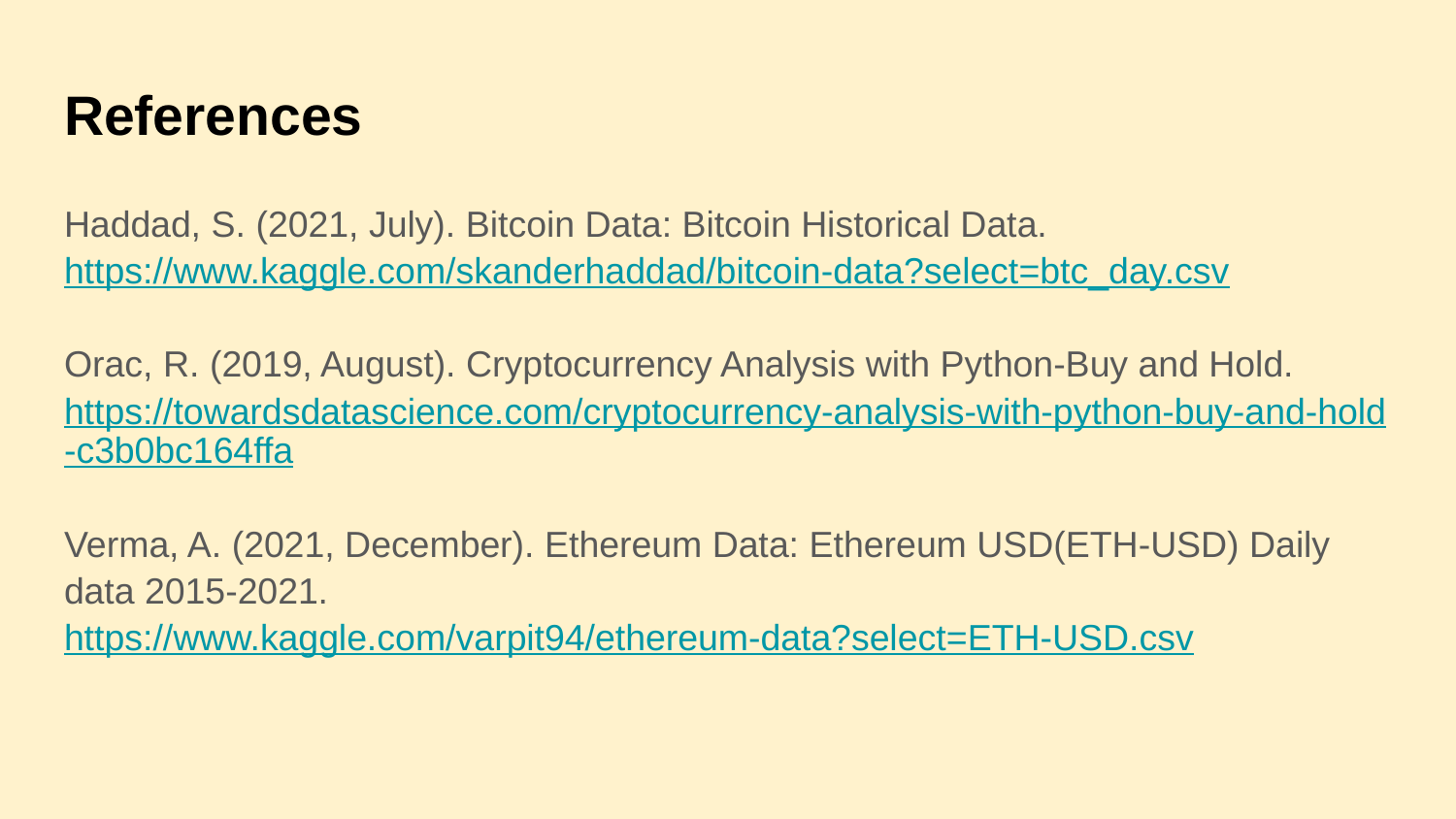

# References
Haddad, S. (2021, July). Bitcoin Data: Bitcoin Historical Data. https://www.kaggle.com/skanderhaddad/bitcoin-data?select=btc_day.csv

Orac, R. (2019, August). Cryptocurrency Analysis with Python-Buy and Hold.
https://towardsdatascience.com/cryptocurrency-analysis-with-python-buy-and-hold-c3b0bc164ffa

Verma, A. (2021, December). Ethereum Data: Ethereum USD(ETH-USD) Daily data 2015-2021. https://www.kaggle.com/varpit94/ethereum-data?select=ETH-USD.csv